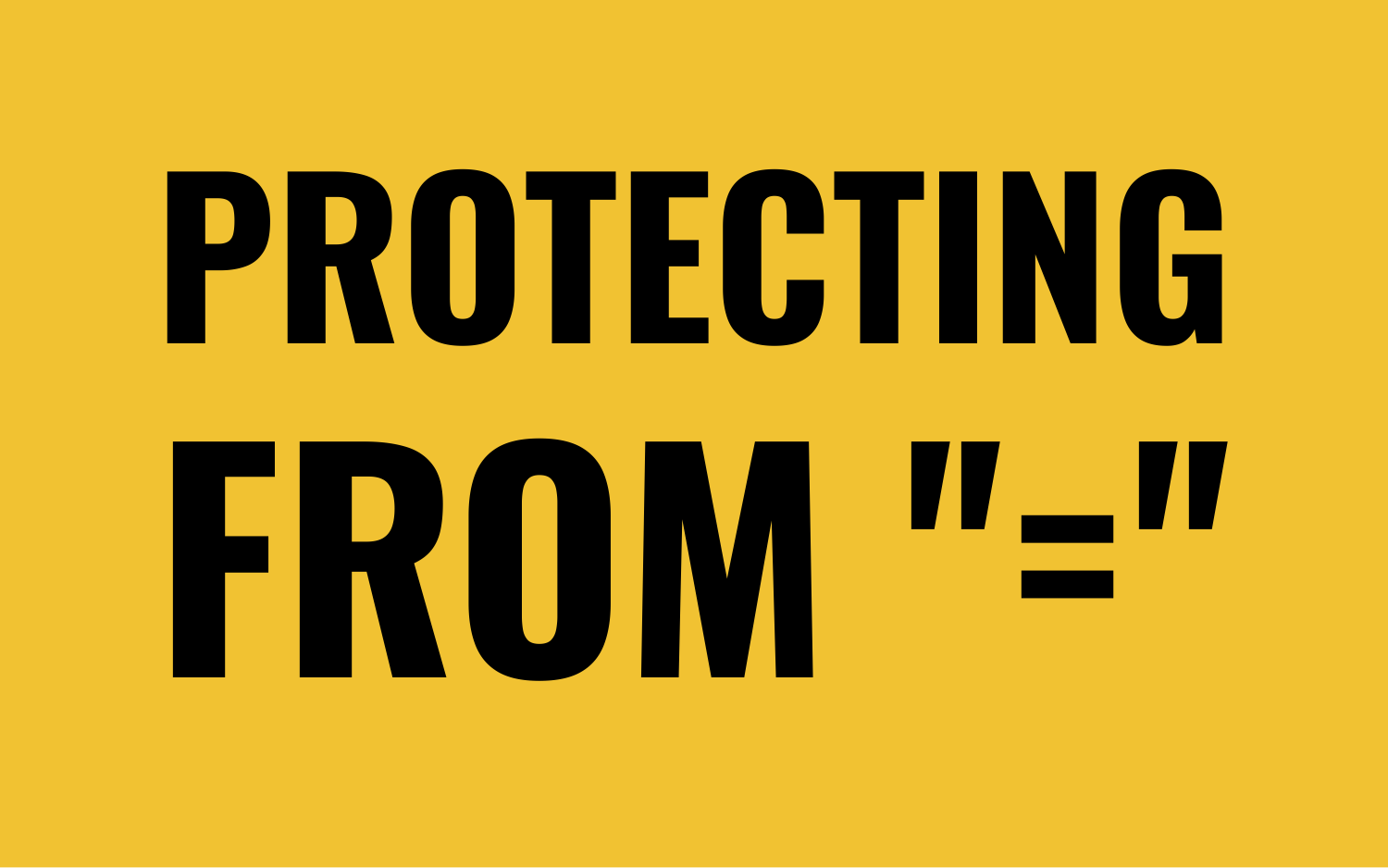

# PROTECTING
FROM ''=''
Dr. Jose Annunziato